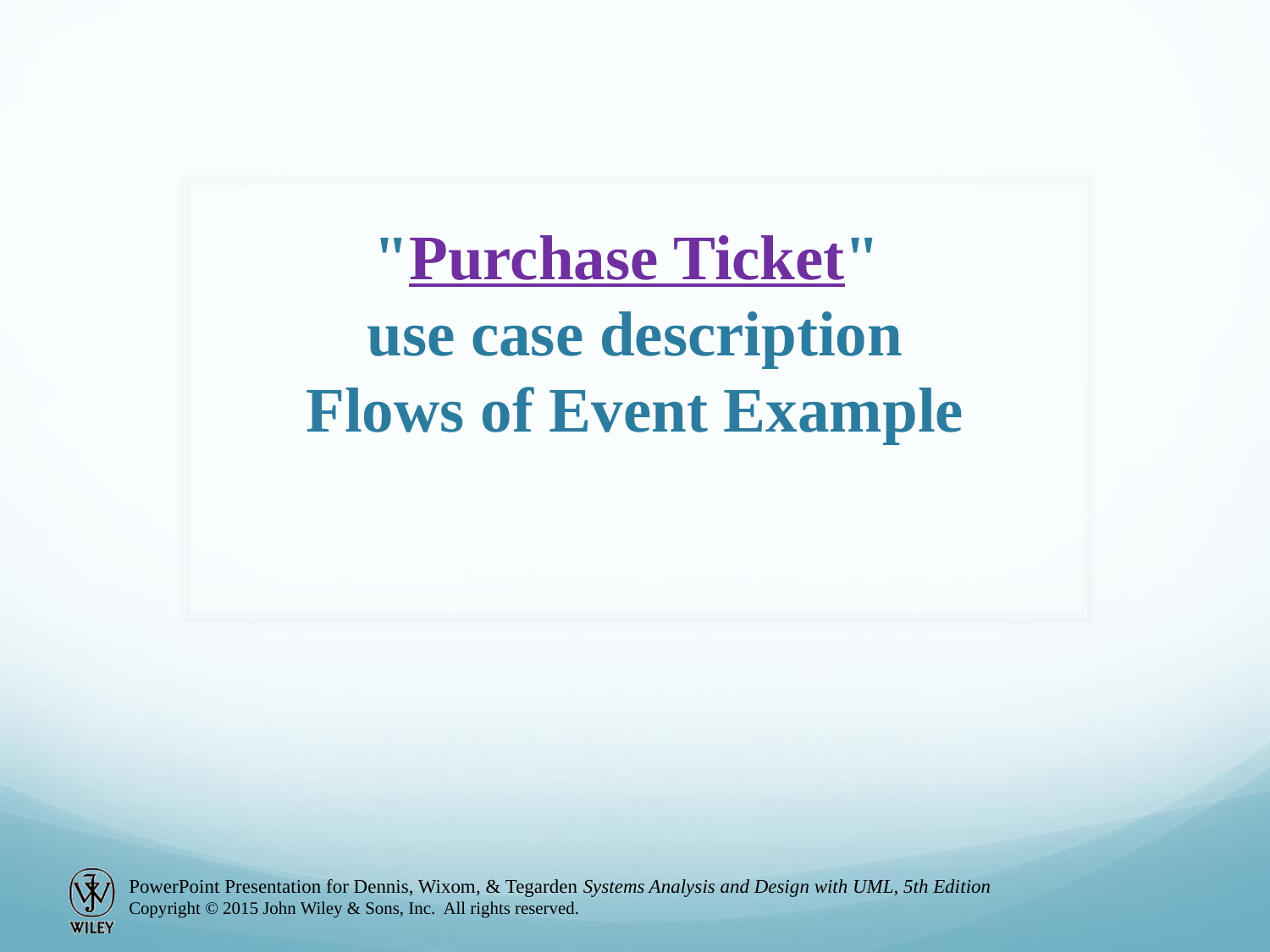

# "Purchase Ticket" use case description Flows of Event Example